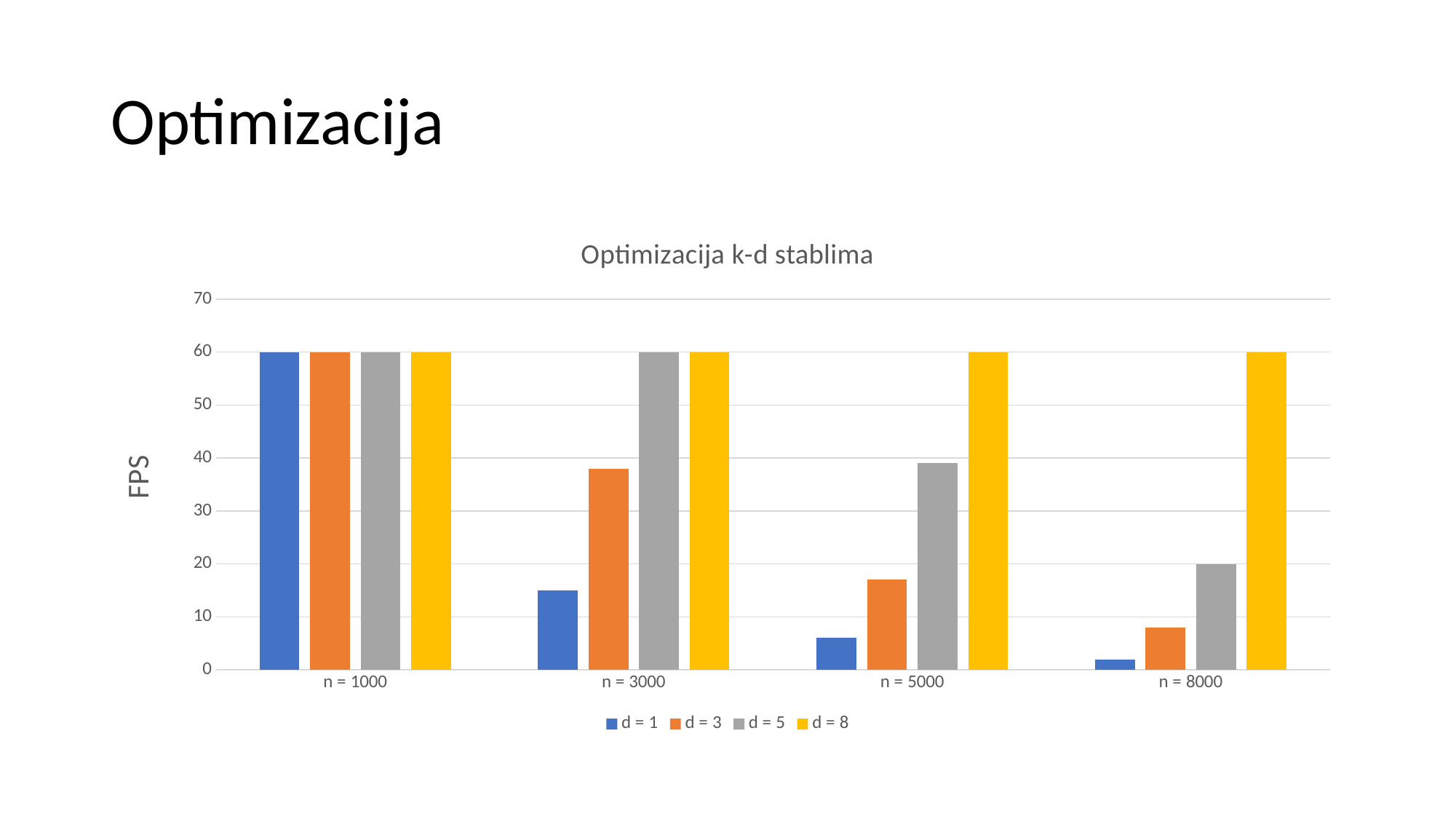

# Optimizacija

### Chart: Optimizacija k-d stablima

| Category | d = 1 | d = 3 | d = 5 | d = 8 |
|---|---|---|---|---|
| n = 1000 | 60.0 | 60.0 | 60.0 | 60.0 |
| n = 3000 | 15.0 | 38.0 | 60.0 | 60.0 |
| n = 5000 | 6.0 | 17.0 | 39.0 | 60.0 |
| n = 8000 | 2.0 | 8.0 | 20.0 | 60.0 |